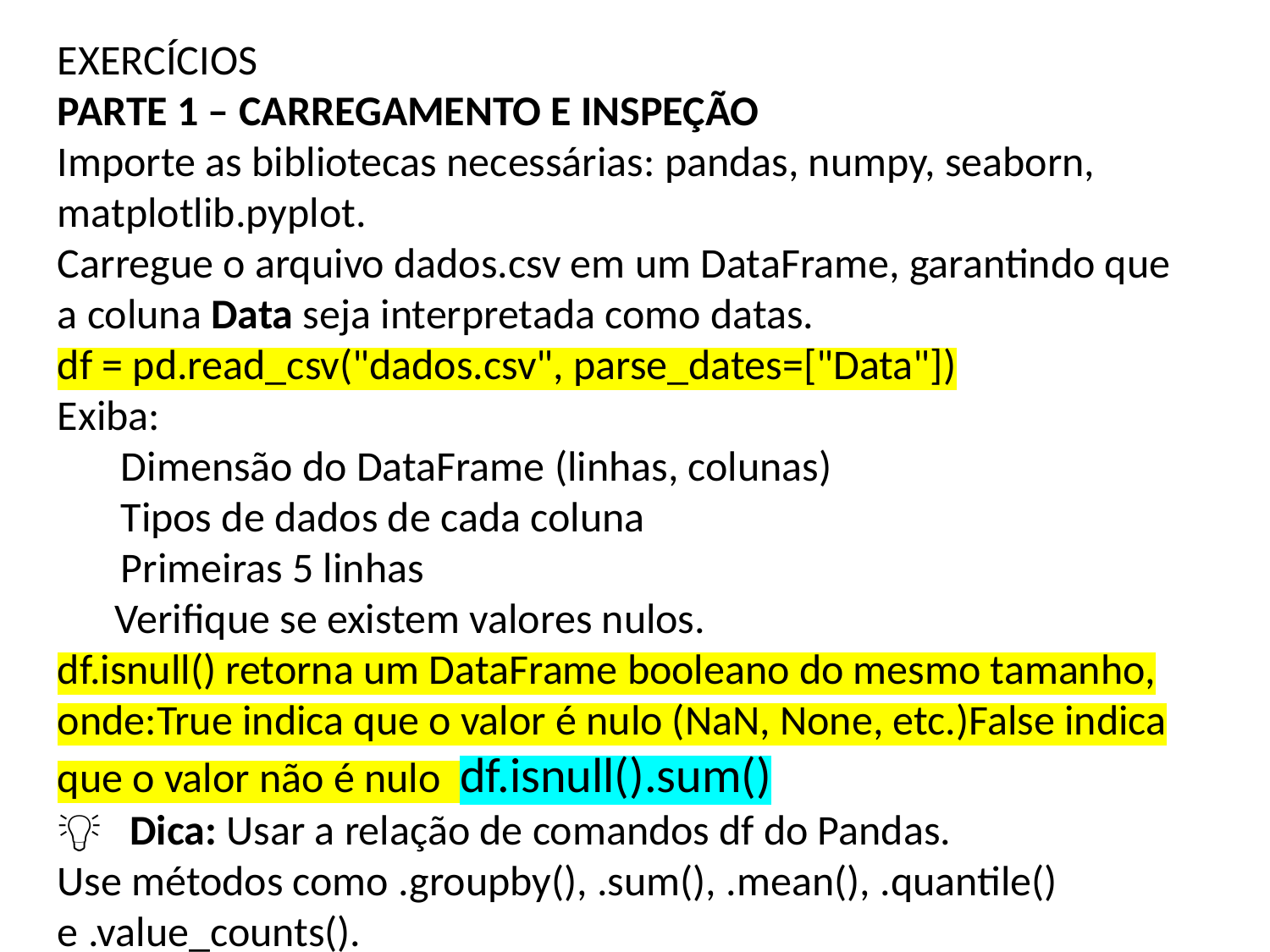

EXERCÍCIOS
PARTE 1 – CARREGAMENTO E INSPEÇÃO
Importe as bibliotecas necessárias: pandas, numpy, seaborn, matplotlib.pyplot.
Carregue o arquivo dados.csv em um DataFrame, garantindo que a coluna Data seja interpretada como datas.
df = pd.read_csv("dados.csv", parse_dates=["Data"])
Exiba:
Dimensão do DataFrame (linhas, colunas)
Tipos de dados de cada coluna
Primeiras 5 linhas
      Verifique se existem valores nulos.
df.isnull() retorna um DataFrame booleano do mesmo tamanho, onde:True indica que o valor é nulo (NaN, None, etc.)False indica que o valor não é nulo  df.isnull().sum()
💡   Dica: Usar a relação de comandos df do Pandas.
Use métodos como .groupby(), .sum(), .mean(), .quantile() e .value_counts().